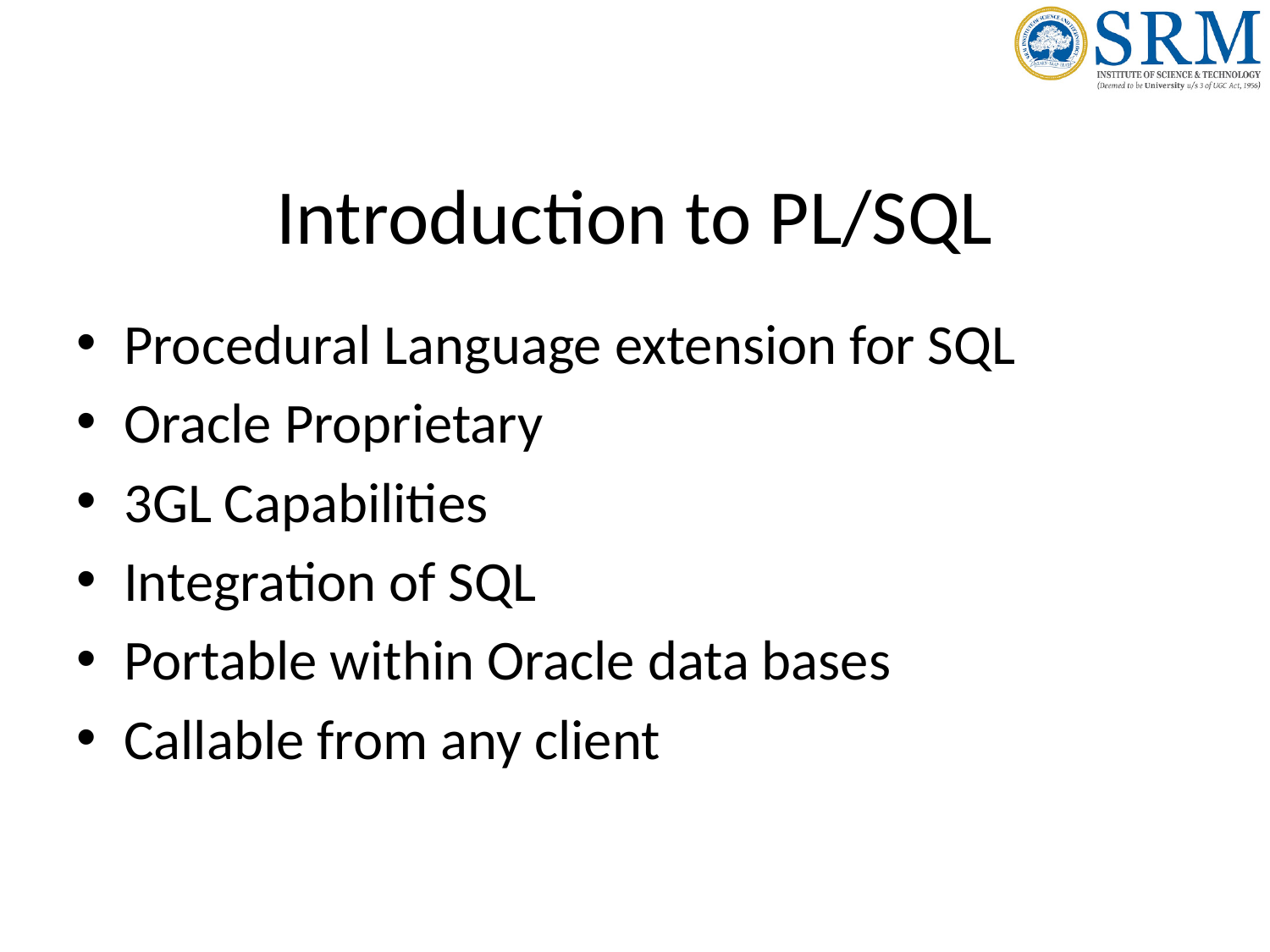

# Introduction to PL/SQL

Procedural Language extension for SQL
Oracle Proprietary
3GL Capabilities
Integration of SQL
Portable within Oracle data bases
Callable from any client